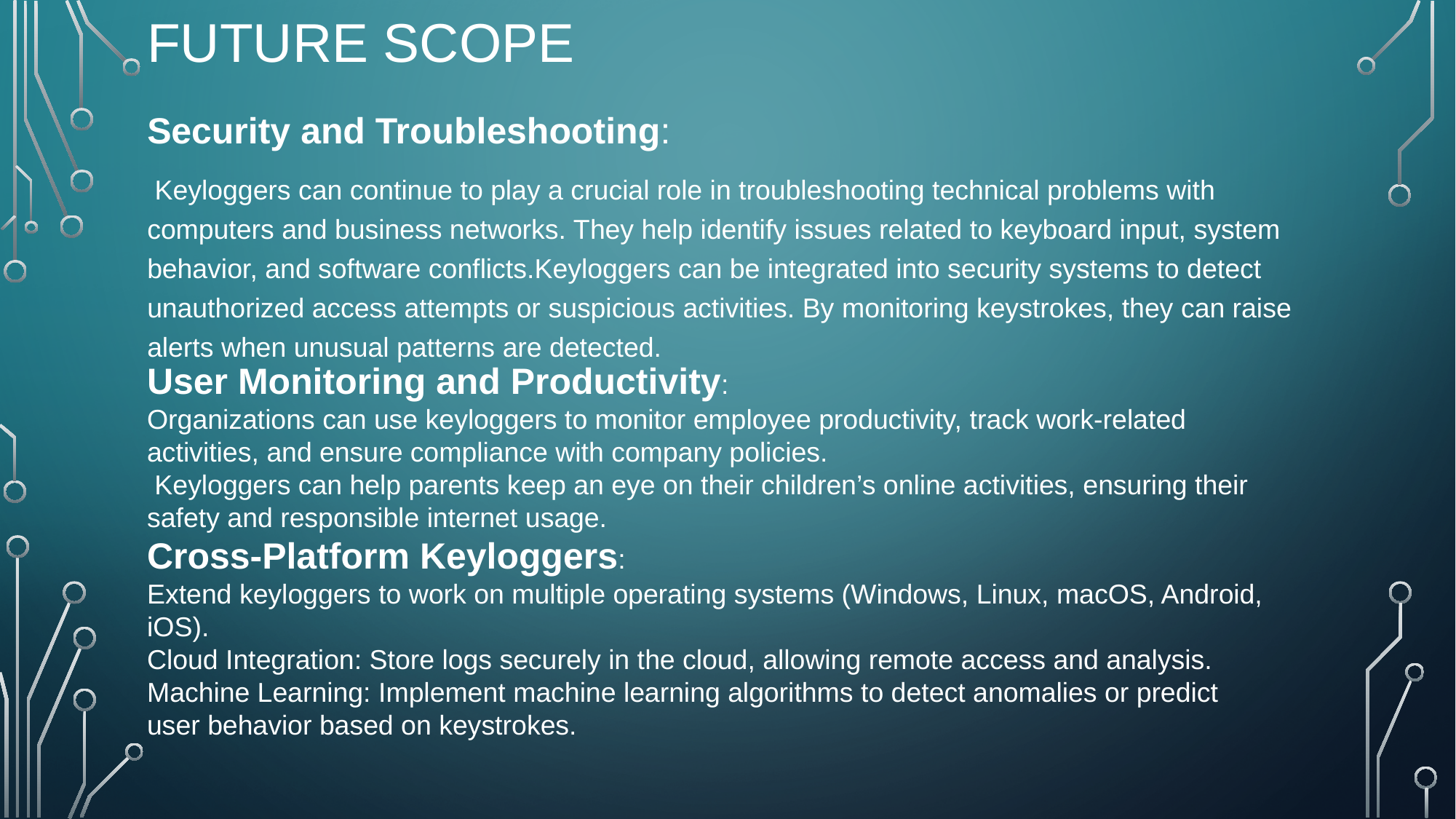

# FUTURE SCOPE
Security and Troubleshooting:
 Keyloggers can continue to play a crucial role in troubleshooting technical problems with computers and business networks. They help identify issues related to keyboard input, system behavior, and software conflicts.Keyloggers can be integrated into security systems to detect unauthorized access attempts or suspicious activities. By monitoring keystrokes, they can raise alerts when unusual patterns are detected.
User Monitoring and Productivity:
Organizations can use keyloggers to monitor employee productivity, track work-related activities, and ensure compliance with company policies.
 Keyloggers can help parents keep an eye on their children’s online activities, ensuring their safety and responsible internet usage.
Cross-Platform Keyloggers:
Extend keyloggers to work on multiple operating systems (Windows, Linux, macOS, Android, iOS).
Cloud Integration: Store logs securely in the cloud, allowing remote access and analysis.
Machine Learning: Implement machine learning algorithms to detect anomalies or predict user behavior based on keystrokes.